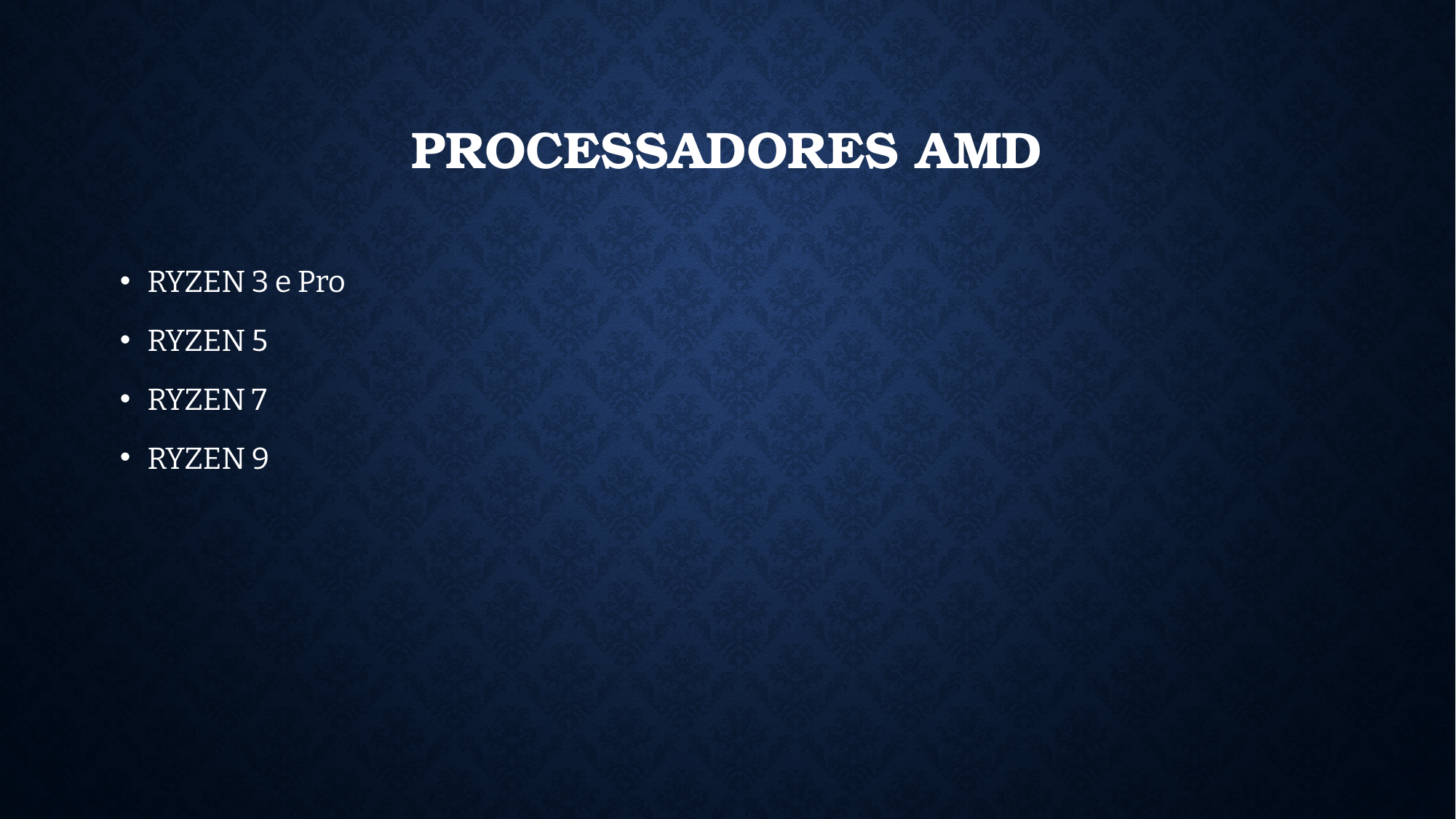

# Processadores AMD
RYZEN 3 e Pro
RYZEN 5
RYZEN 7
RYZEN 9